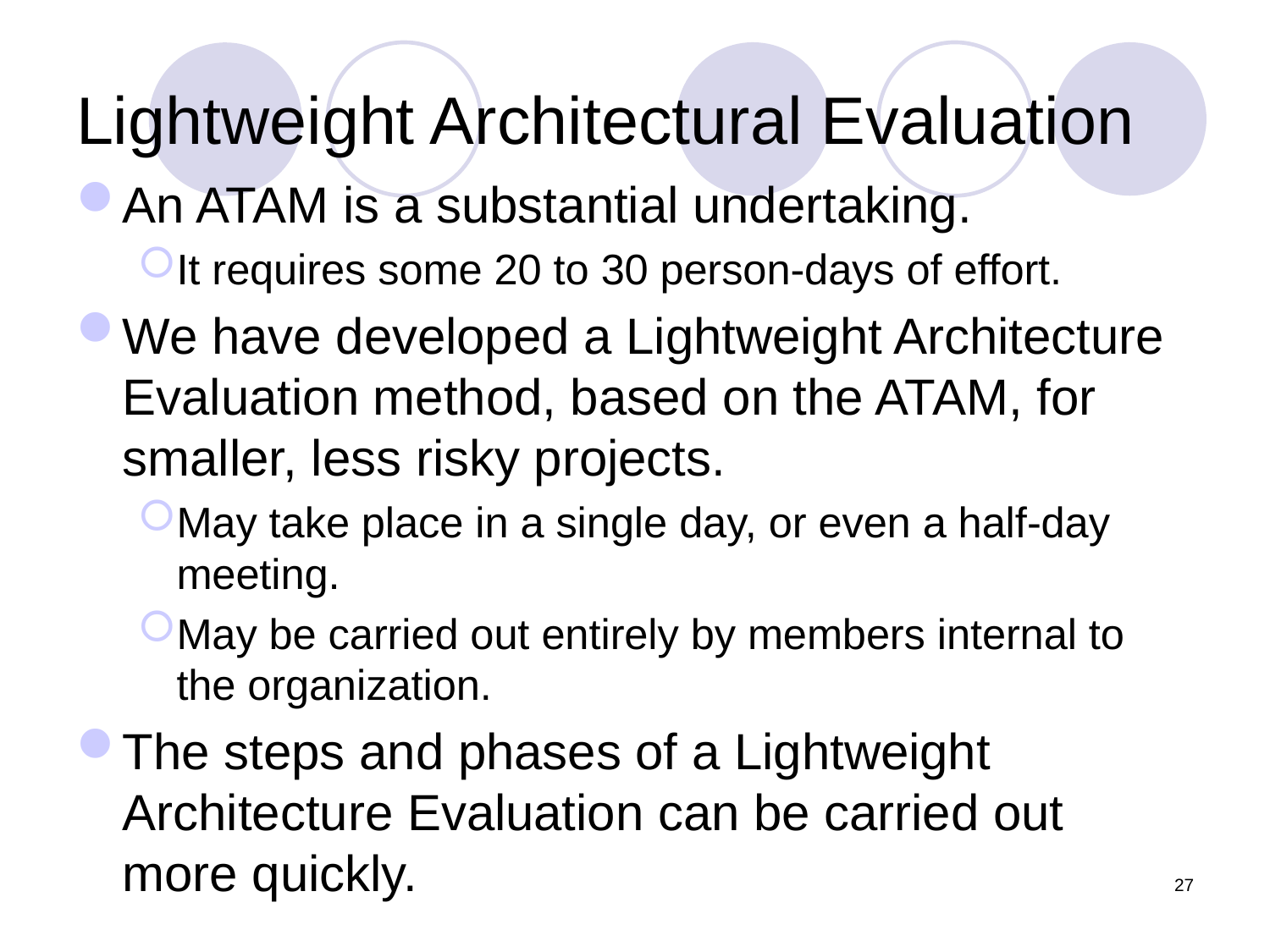

# Lightweight Architectural Evaluation
An ATAM is a substantial undertaking.
It requires some 20 to 30 person-days of effort.
We have developed a Lightweight Architecture Evaluation method, based on the ATAM, for smaller, less risky projects.
May take place in a single day, or even a half-day meeting.
May be carried out entirely by members internal to the organization.
The steps and phases of a Lightweight Architecture Evaluation can be carried out more quickly.
27